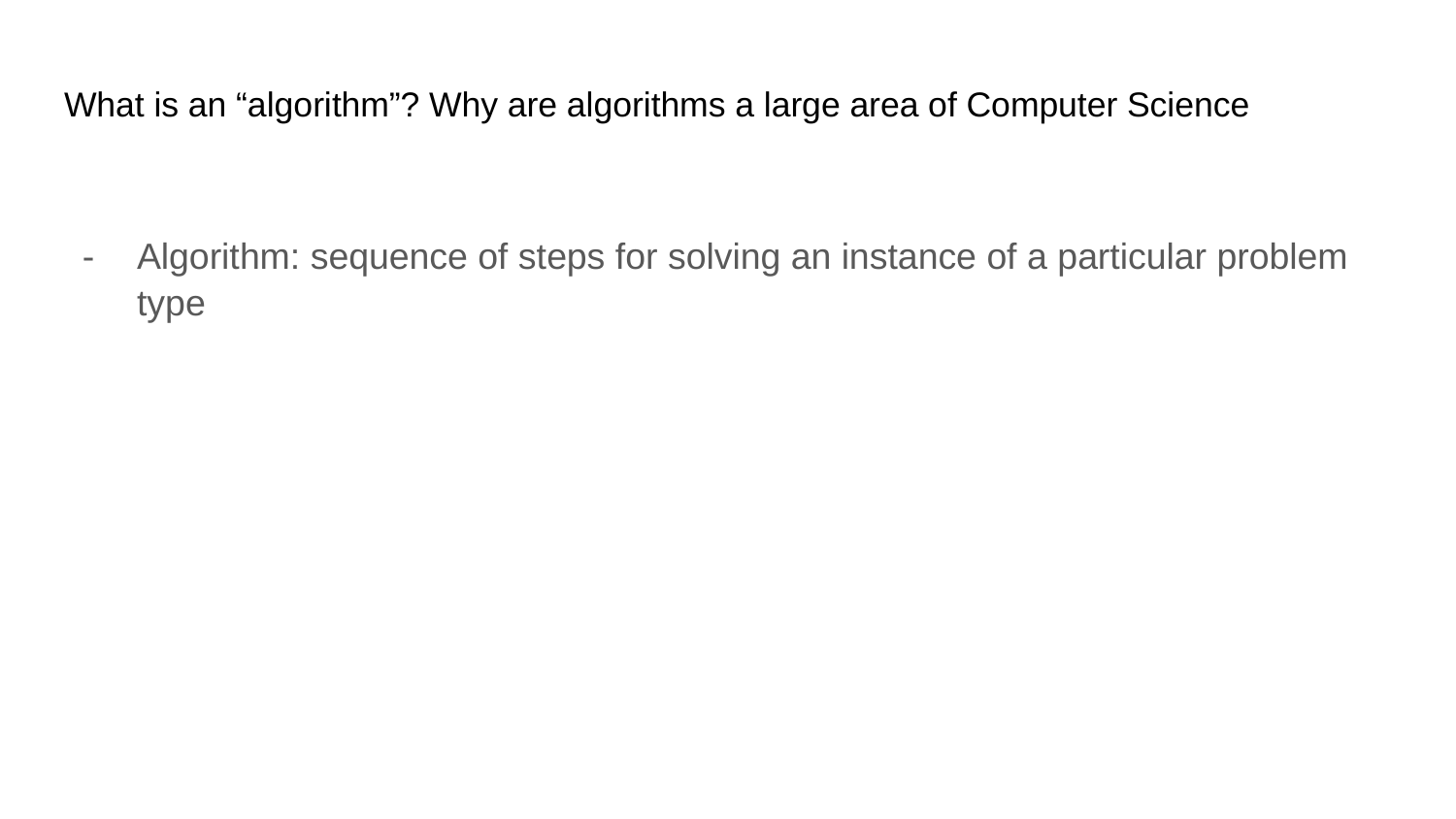

# What is an “algorithm”? Why are algorithms a large area of Computer Science
Algorithm: sequence of steps for solving an instance of a particular problem type